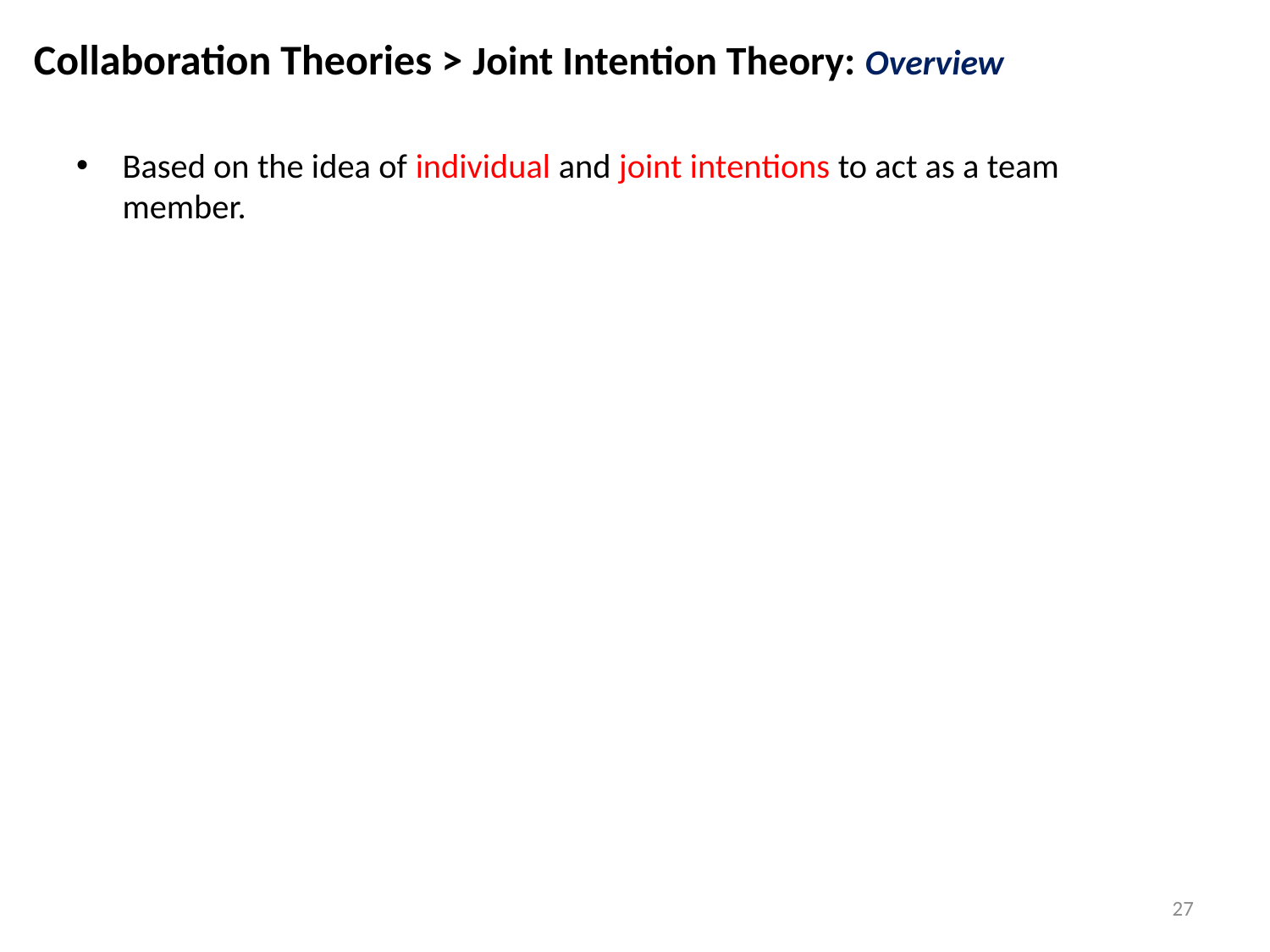

Collaboration Theories > Joint Intention Theory: Overview
Based on the idea of individual and joint intentions to act as a team member.

27